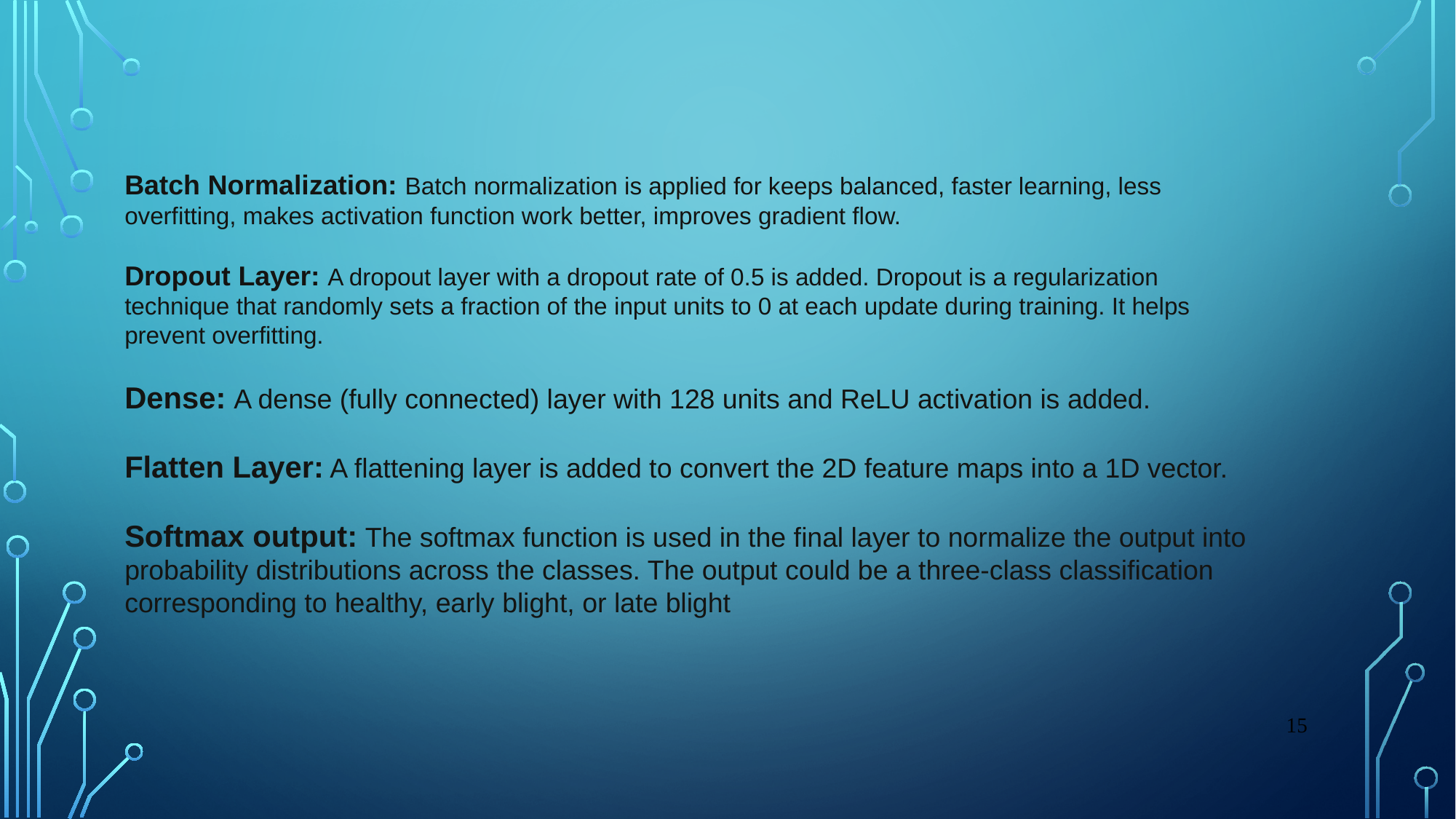

Batch Normalization: Batch normalization is applied for keeps balanced, faster learning, less overfitting, makes activation function work better, improves gradient flow.

Dropout Layer: A dropout layer with a dropout rate of 0.5 is added. Dropout is a regularization technique that randomly sets a fraction of the input units to 0 at each update during training. It helps prevent overfitting.

Dense: A dense (fully connected) layer with 128 units and ReLU activation is added.

Flatten Layer: A flattening layer is added to convert the 2D feature maps into a 1D vector.

Softmax output: The softmax function is used in the final layer to normalize the output into probability distributions across the classes. The output could be a three-class classification corresponding to healthy, early blight, or late blight

15